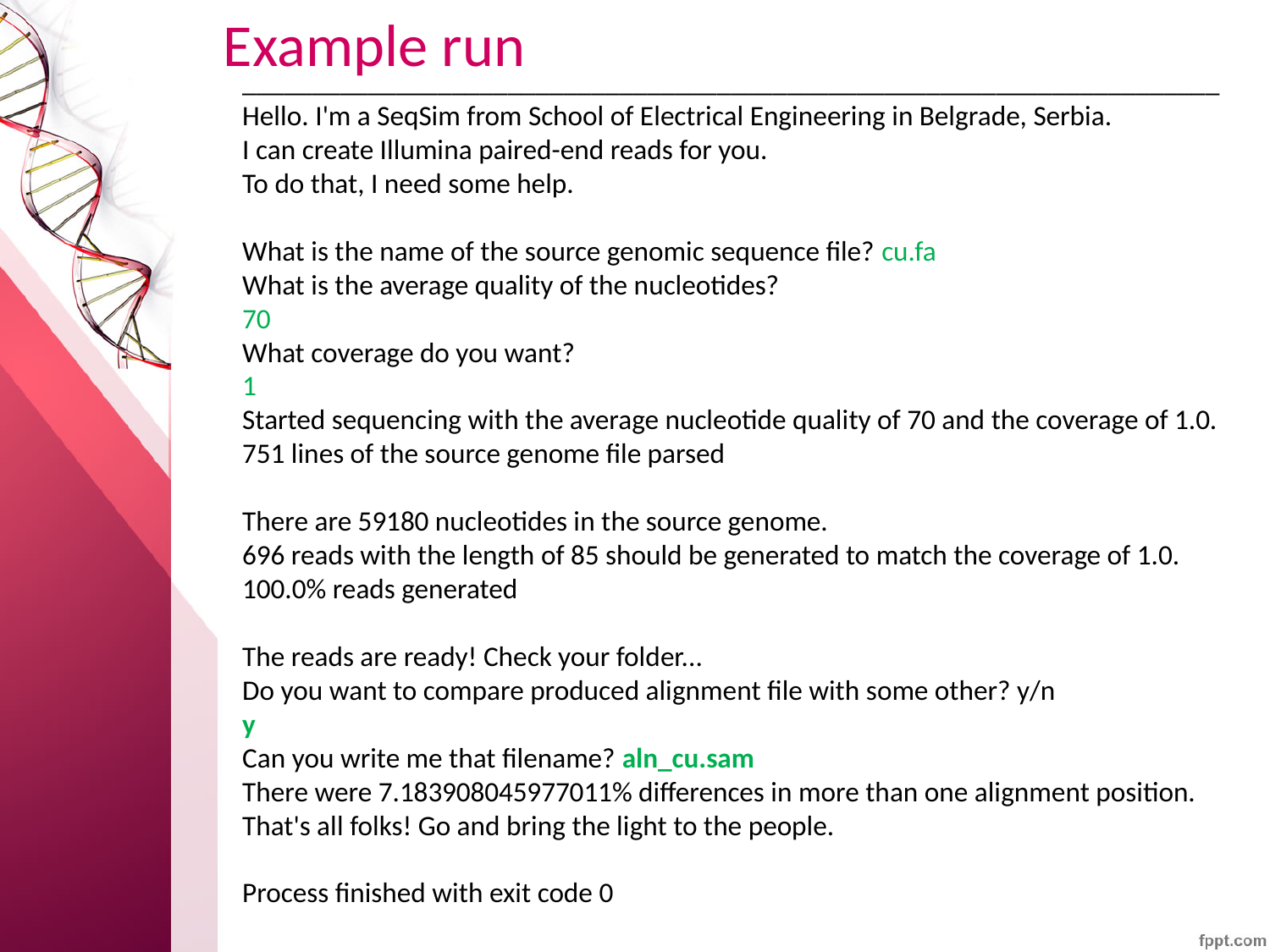

# Example run
______________________________________________________________________
Hello. I'm a SeqSim from School of Electrical Engineering in Belgrade, Serbia.
I can create Illumina paired-end reads for you.
To do that, I need some help.

What is the name of the source genomic sequence file? cu.fa
What is the average quality of the nucleotides?
70
What coverage do you want?
1
Started sequencing with the average nucleotide quality of 70 and the coverage of 1.0.
751 lines of the source genome file parsed

There are 59180 nucleotides in the source genome.
696 reads with the length of 85 should be generated to match the coverage of 1.0.
100.0% reads generated

The reads are ready! Check your folder...
Do you want to compare produced alignment file with some other? y/n
y
Can you write me that filename? aln_cu.sam
There were 7.183908045977011% differences in more than one alignment position.
That's all folks! Go and bring the light to the people.

Process finished with exit code 0